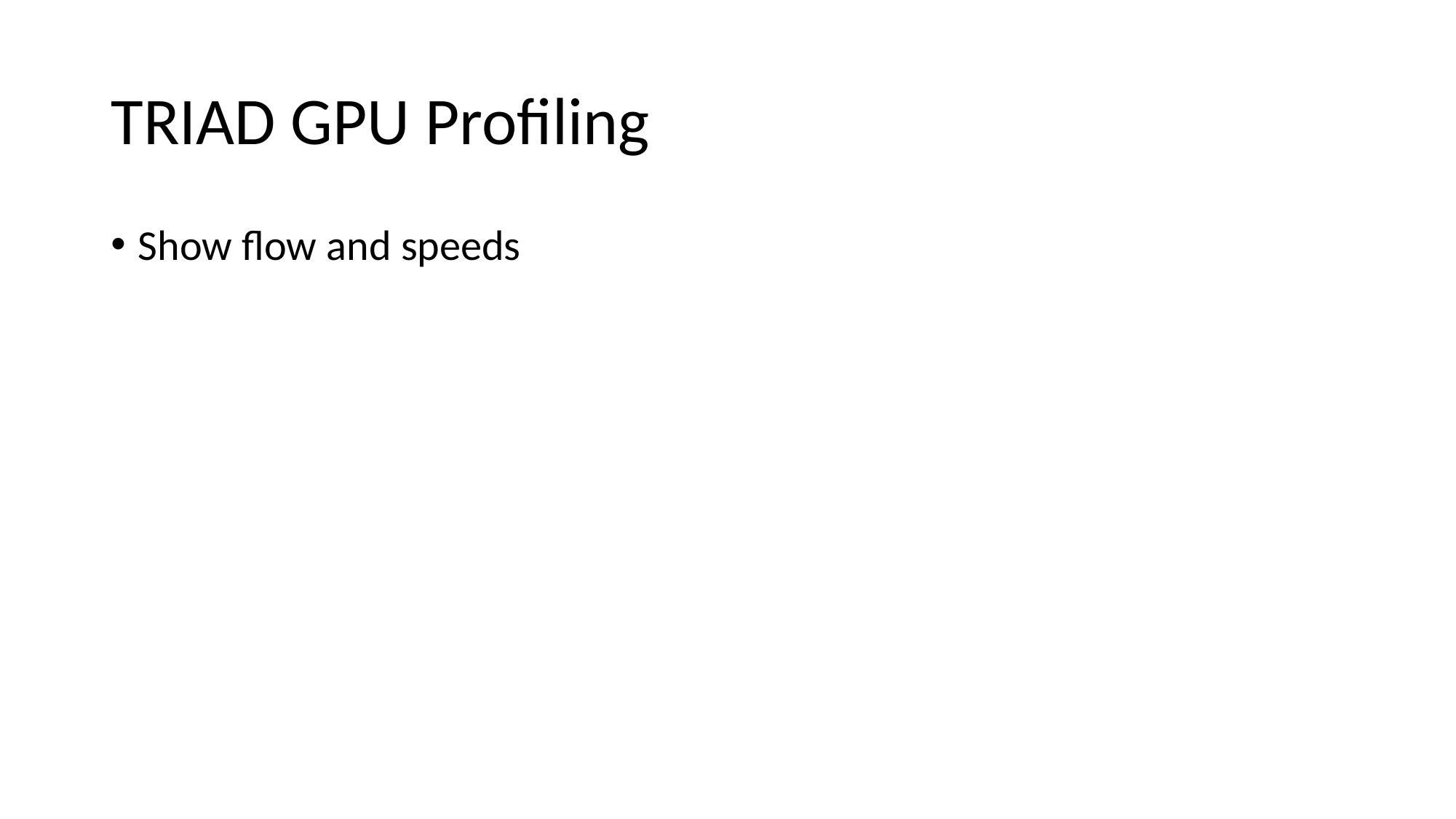

# TRIAD GPU Profiling
Show flow and speeds